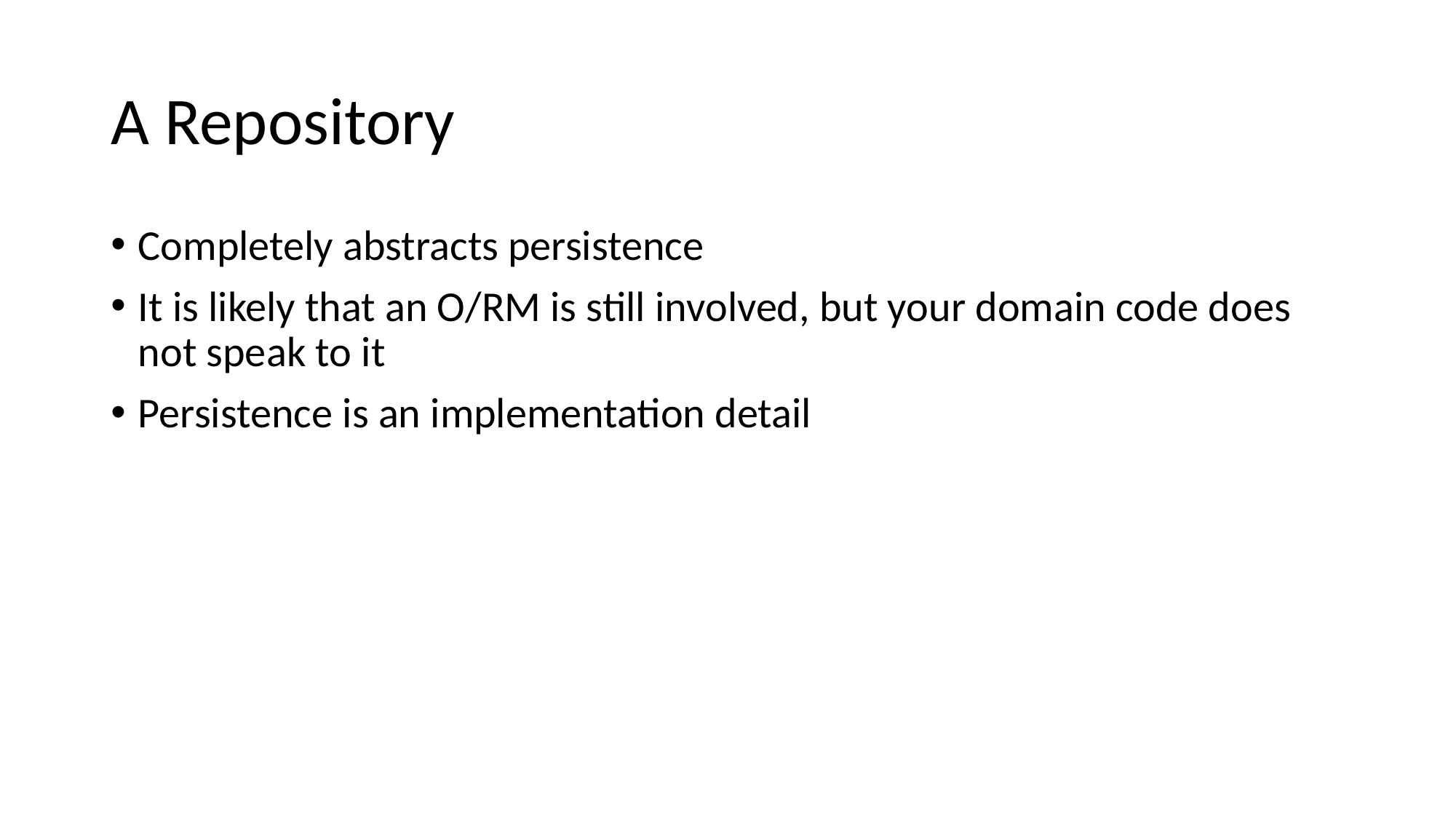

# A Repository
Completely abstracts persistence
It is likely that an O/RM is still involved, but your domain code does not speak to it
Persistence is an implementation detail